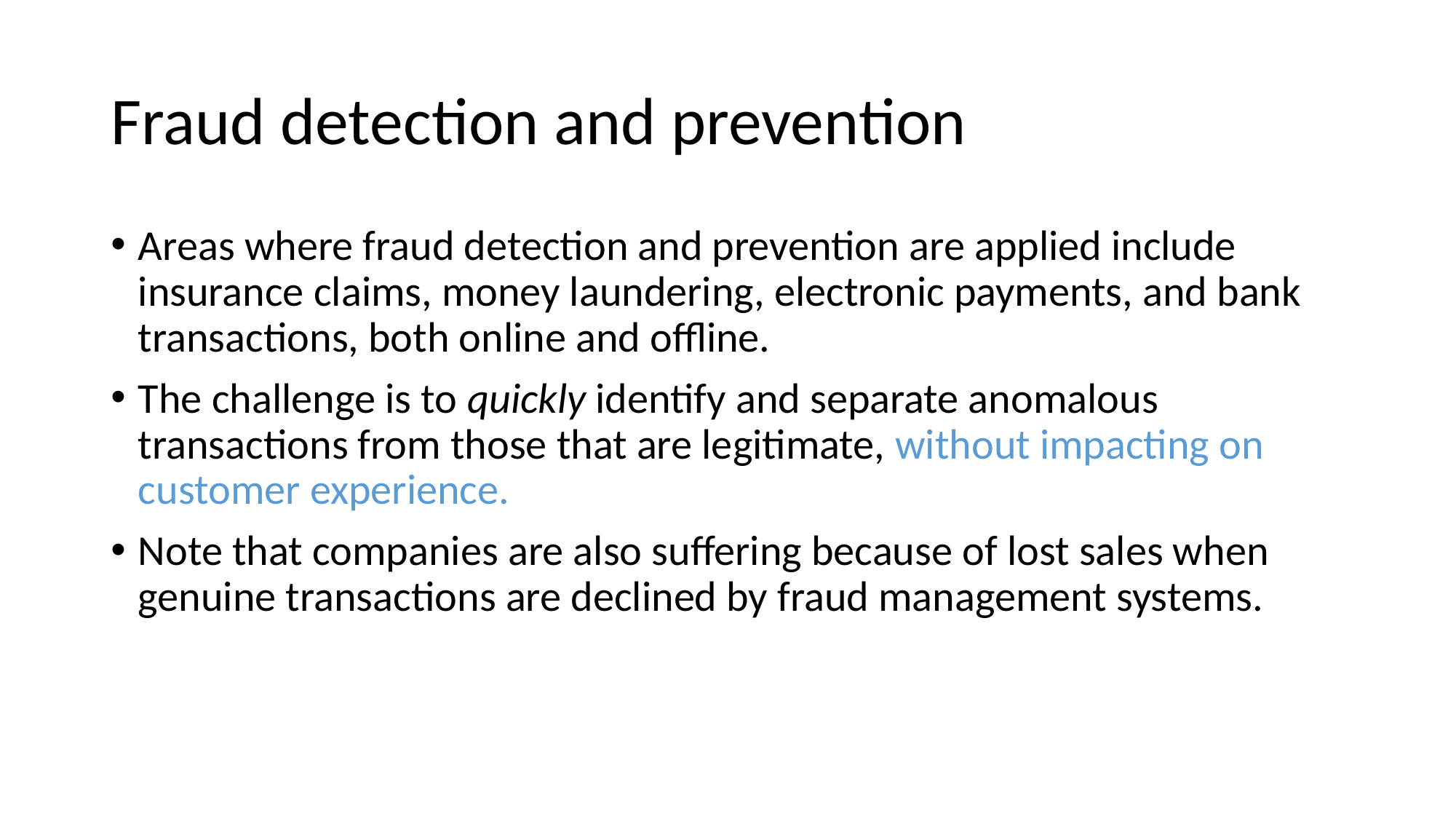

# Fraud detection and prevention
Areas where fraud detection and prevention are applied include insurance claims, money laundering, electronic payments, and bank transactions, both online and offline.
The challenge is to quickly identify and separate anomalous transactions from those that are legitimate, without impacting on customer experience.
Note that companies are also suffering because of lost sales when genuine transactions are declined by fraud management systems.